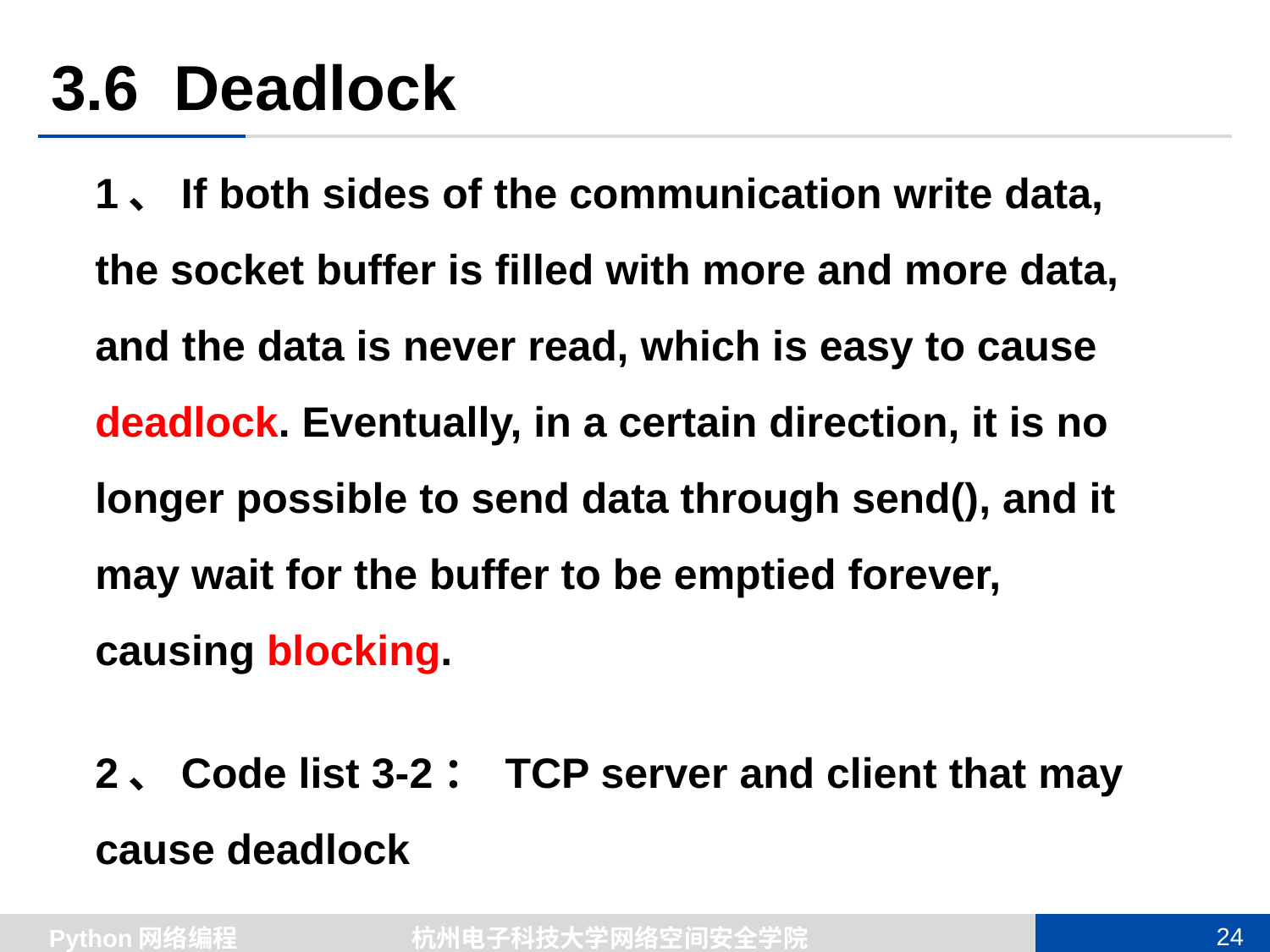

# 3.6  Deadlock
1、If both sides of the communication write data, the socket buffer is filled with more and more data, and the data is never read, which is easy to cause deadlock. Eventually, in a certain direction, it is no longer possible to send data through send(), and it may wait for the buffer to be emptied forever, causing blocking.

2、Code list 3-2： TCP server and client that may cause deadlock